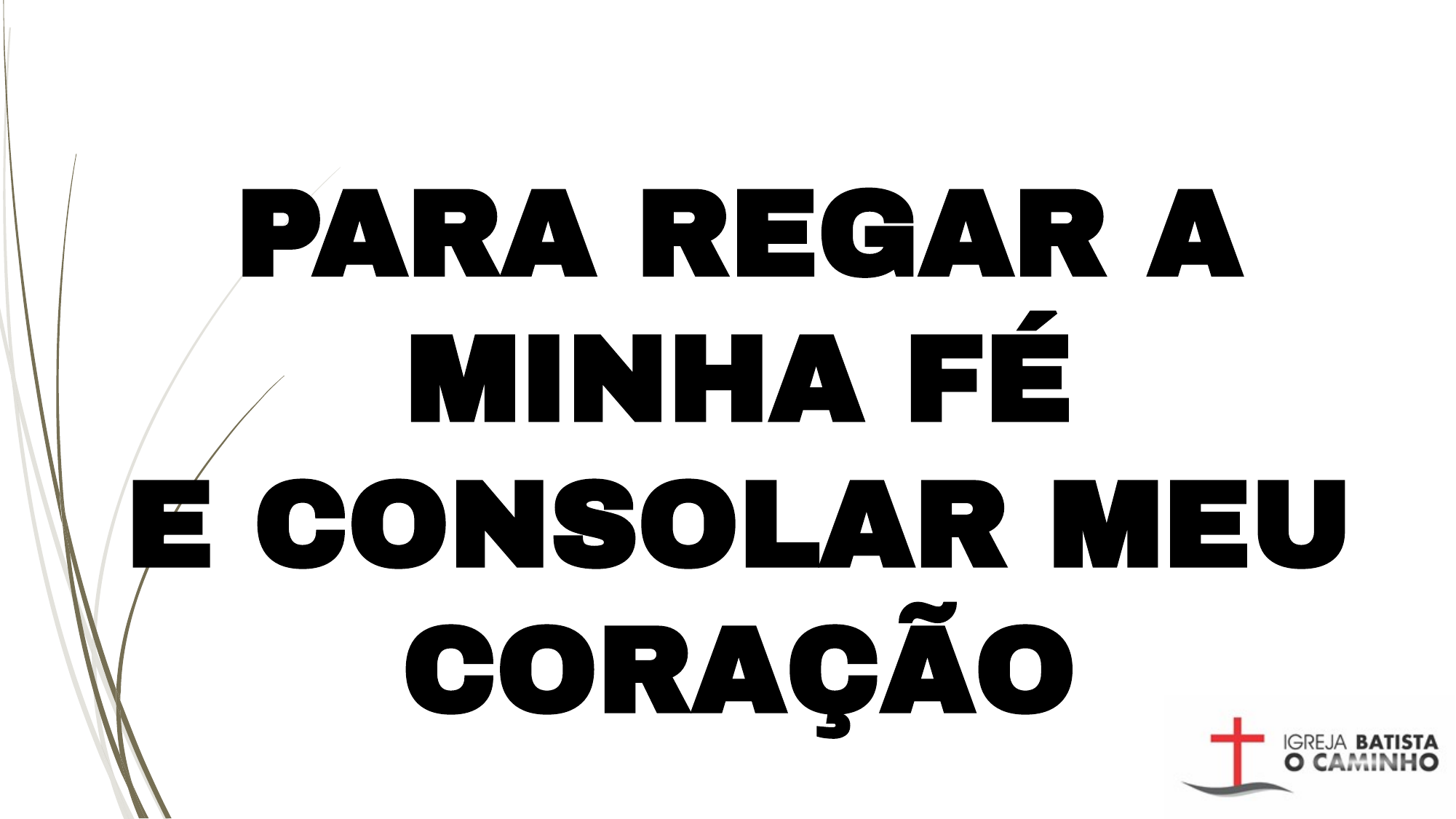

# PARA REGAR A MINHA FÉ E CONSOLAR MEU CORAÇÃO